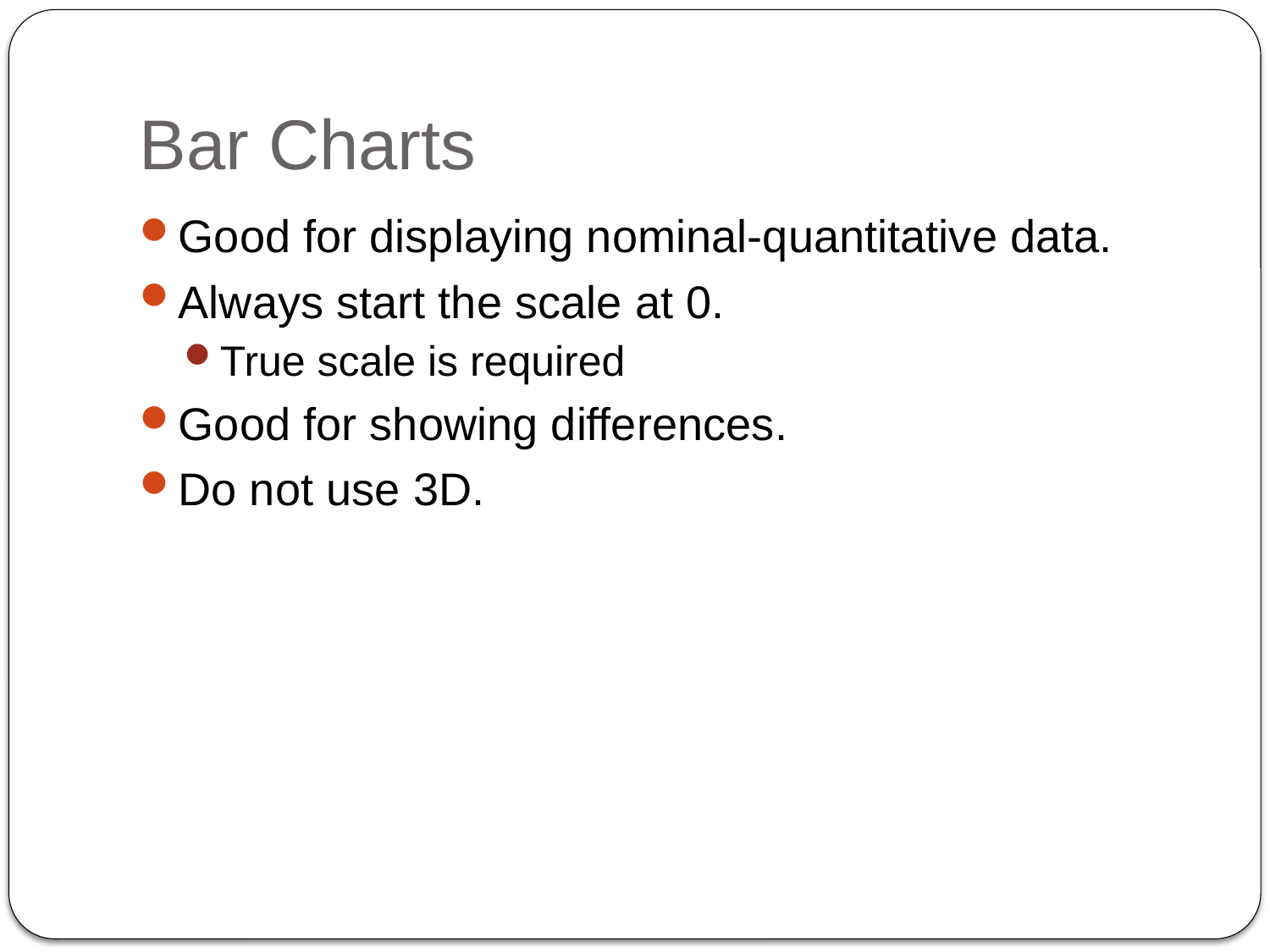

# Bar Charts
Good for displaying nominal-quantitative data.
Always start the scale at 0.
True scale is required
Good for showing differences.
Do not use 3D.